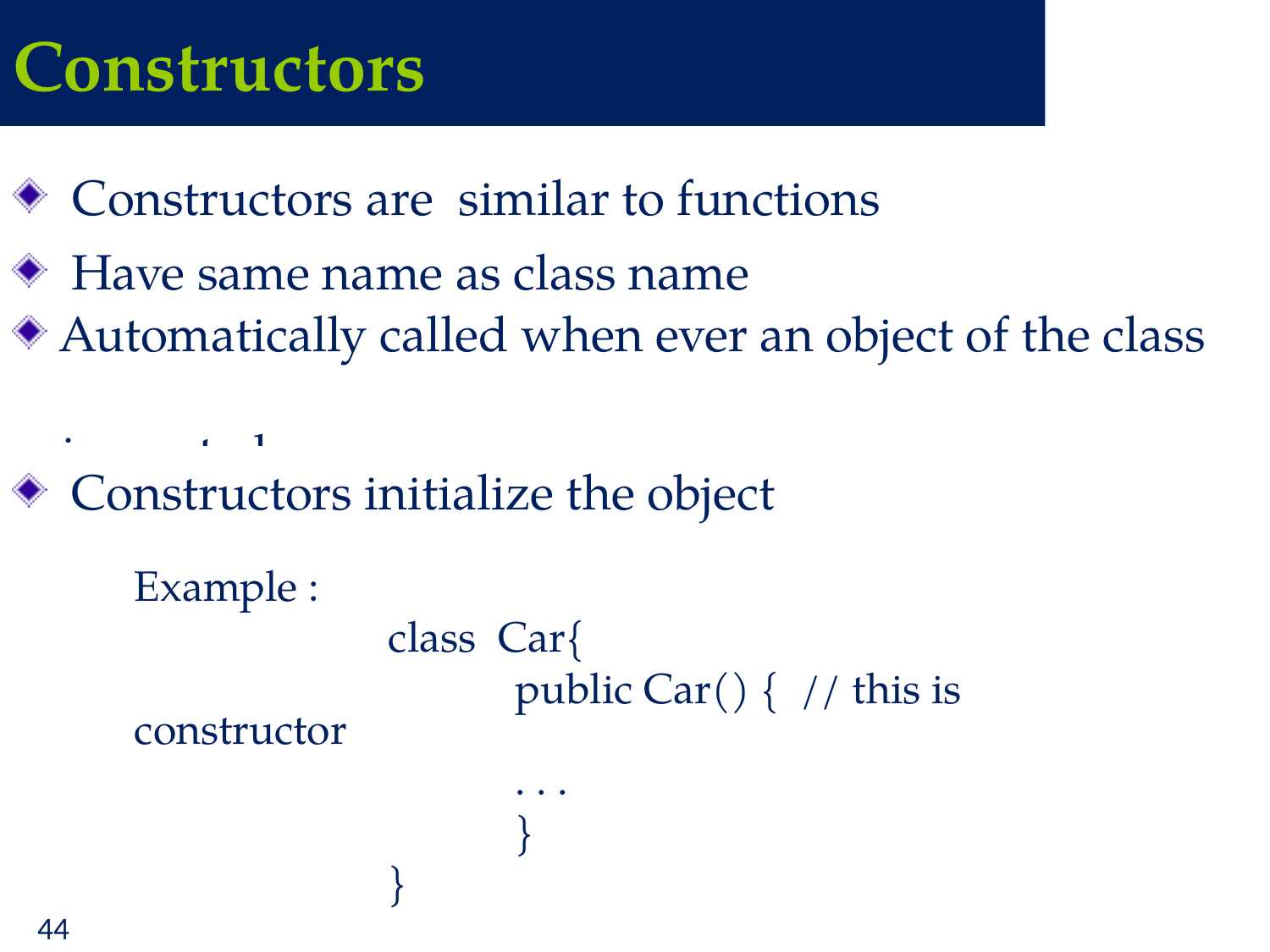

# Constructors
 Constructors are  similar to functions
  Have same name as class name
 Automatically called when ever an object of the class
    is created

  Constructors initialize the object
	Example :
			class  Car{
				public Car() {  // this is constructor
				. . .
				}
			}
44